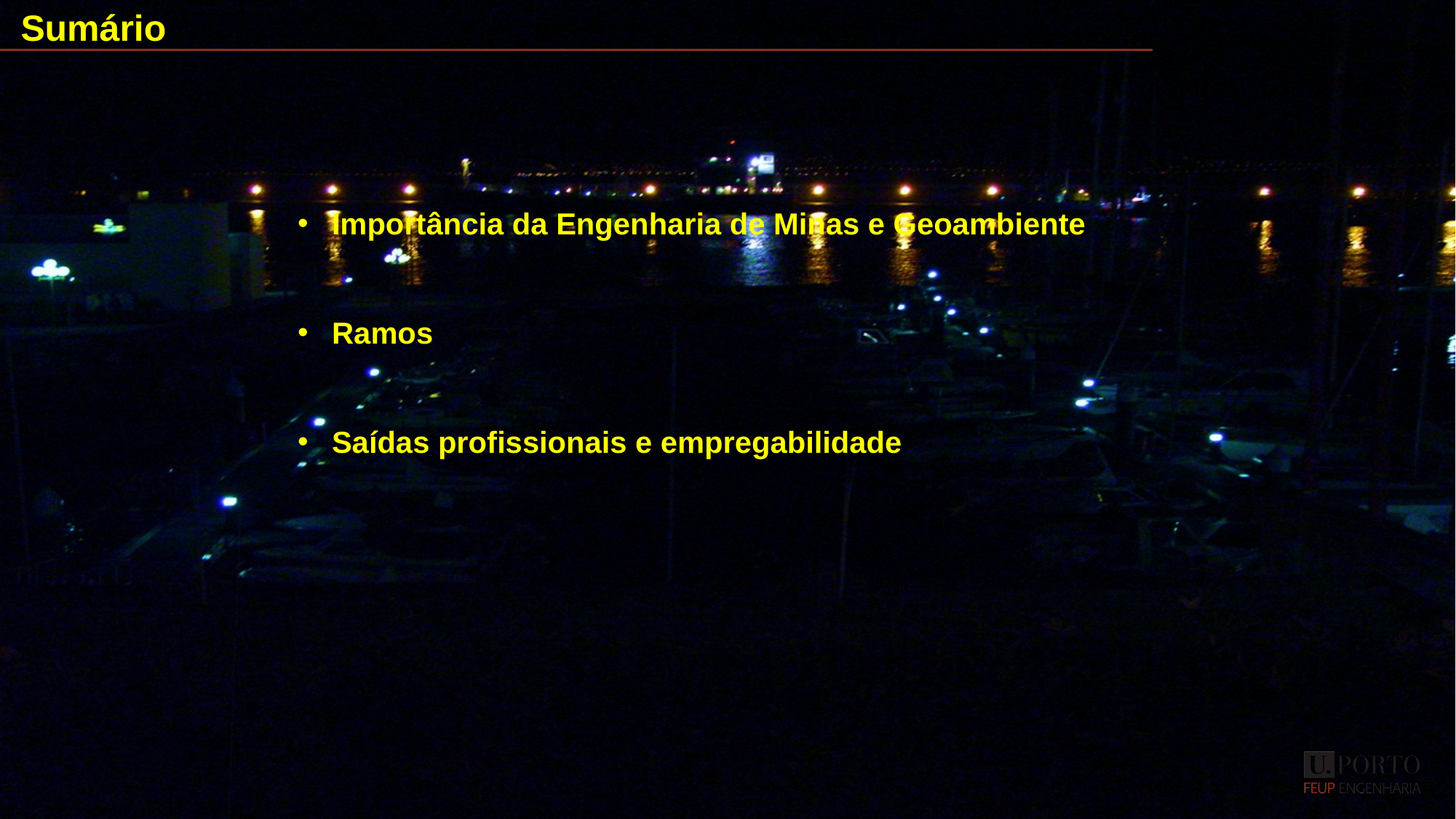

Sumário

Importância da Engenharia de Minas e Geoambiente

Ramos

Saídas profissionais e empregabilidade